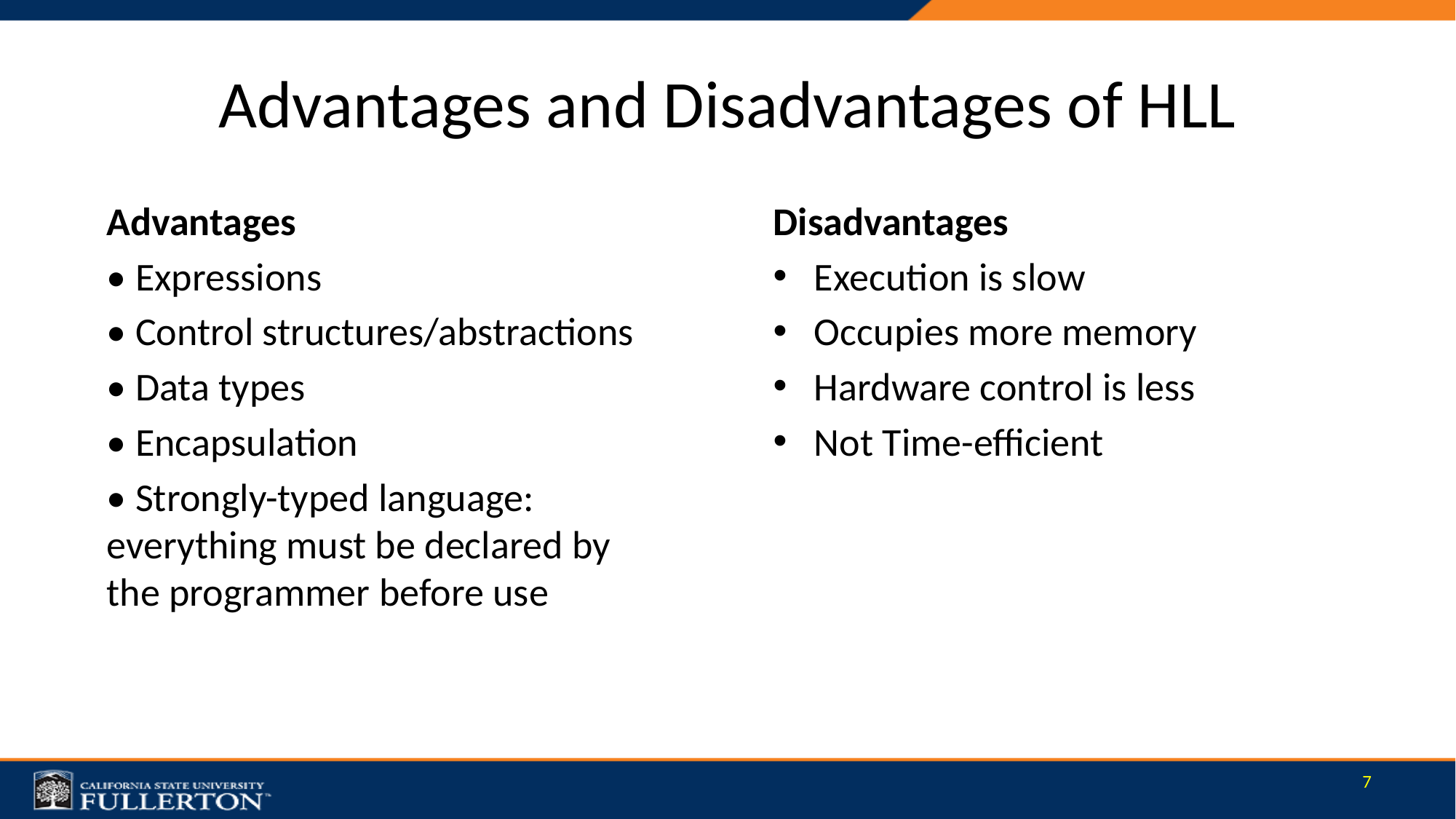

# Advantages and Disadvantages of HLL
Advantages
• Expressions
• Control structures/abstractions
• Data types
• Encapsulation
• Strongly-typed language: everything must be declared by the programmer before use
Disadvantages
Execution is slow
Occupies more memory
Hardware control is less
Not Time-efficient
7